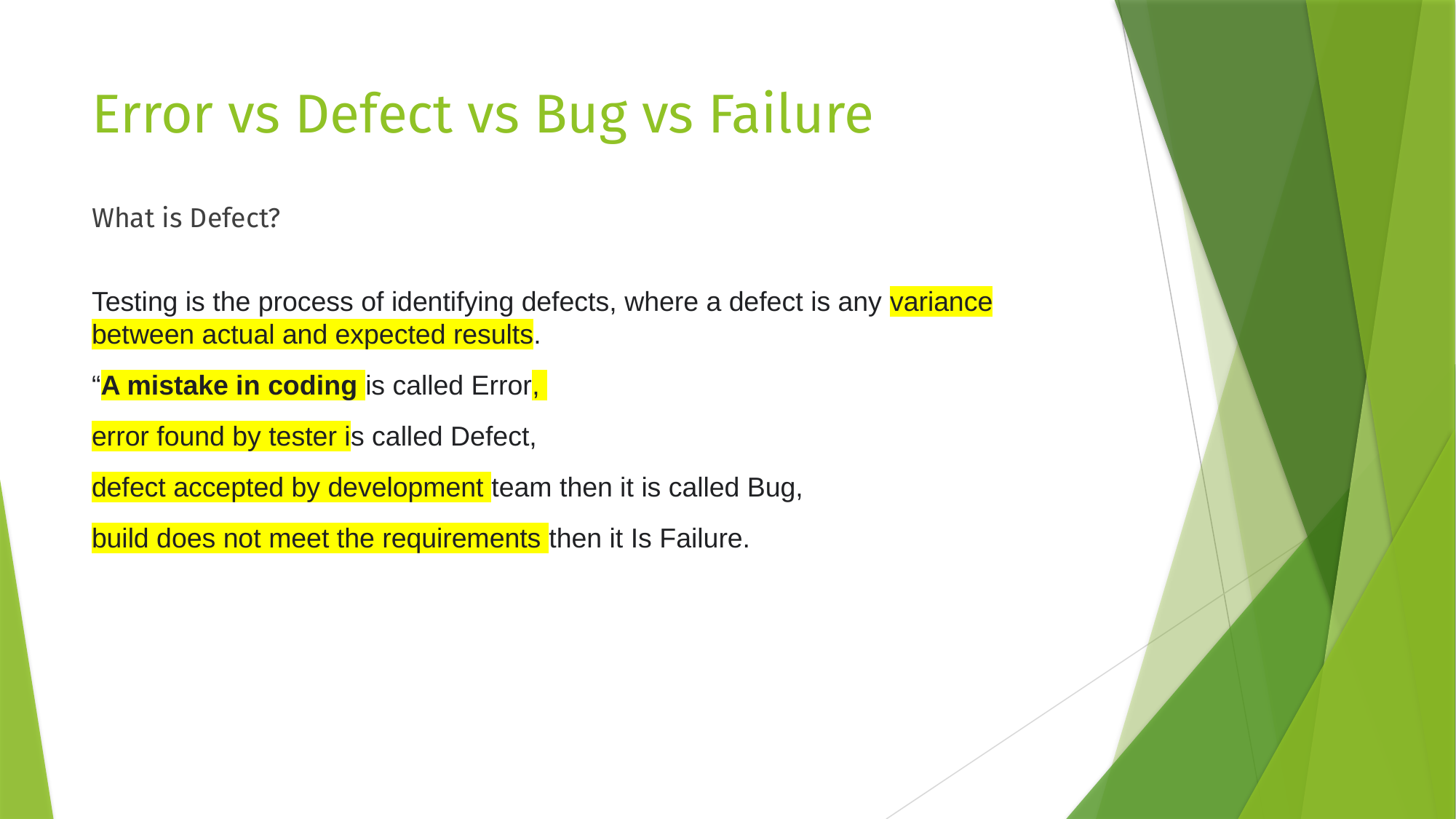

# Error vs Defect vs Bug vs Failure
What is Defect?
Testing is the process of identifying defects, where a defect is any variance between actual and expected results.
“A mistake in coding is called Error,
error found by tester is called Defect,
defect accepted by development team then it is called Bug,
build does not meet the requirements then it Is Failure.